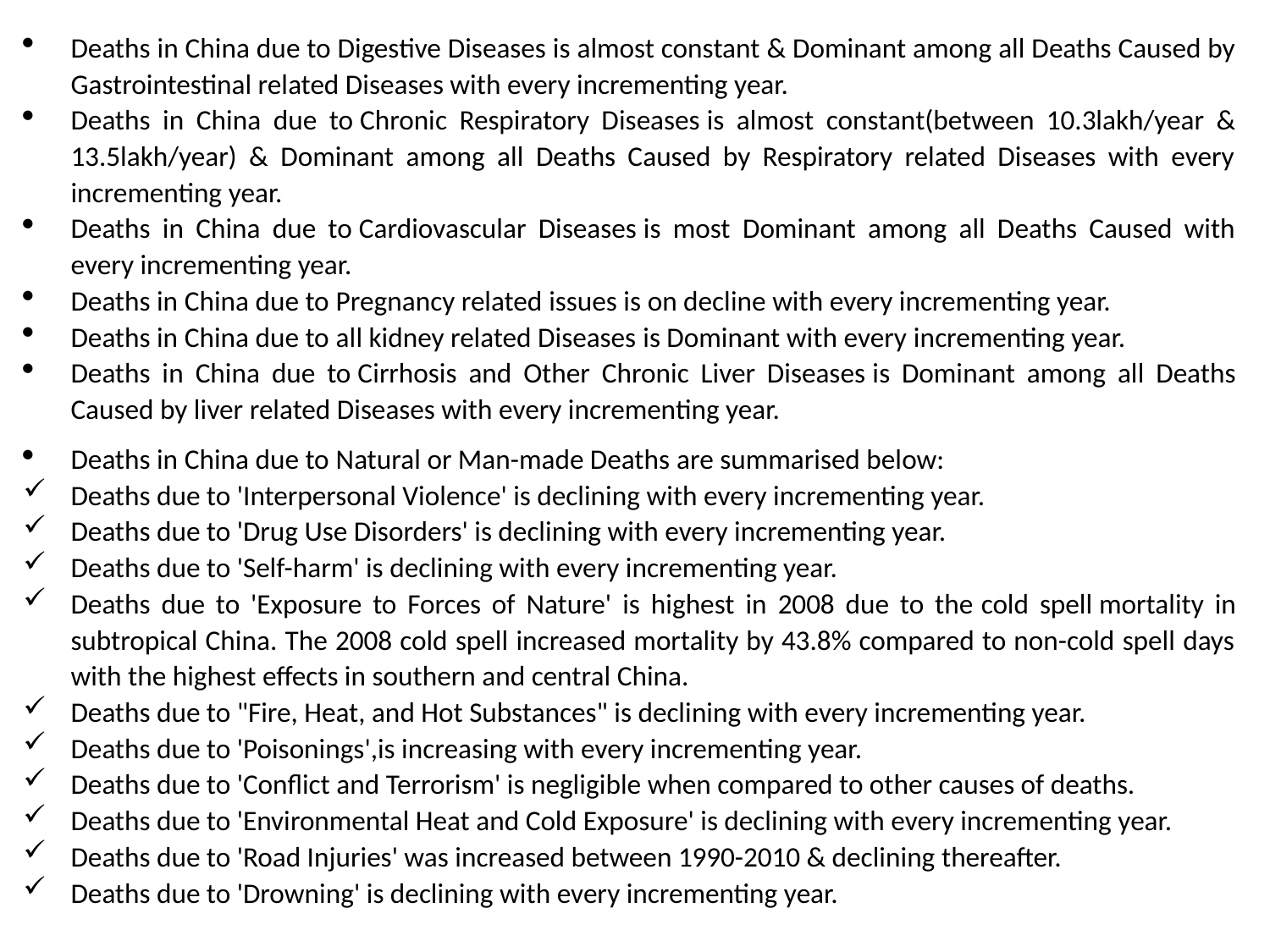

Deaths in China due to Digestive Diseases is almost constant & Dominant among all Deaths Caused by Gastrointestinal related Diseases with every incrementing year.
Deaths in China due to Chronic Respiratory Diseases is almost constant(between 10.3lakh/year & 13.5lakh/year) & Dominant among all Deaths Caused by Respiratory related Diseases with every incrementing year.
Deaths in China due to Cardiovascular Diseases is most Dominant among all Deaths Caused with every incrementing year.
Deaths in China due to Pregnancy related issues is on decline with every incrementing year.
Deaths in China due to all kidney related Diseases is Dominant with every incrementing year.
Deaths in China due to Cirrhosis and Other Chronic Liver Diseases is Dominant among all Deaths Caused by liver related Diseases with every incrementing year.
Deaths in China due to Natural or Man-made Deaths are summarised below:
Deaths due to 'Interpersonal Violence' is declining with every incrementing year.
Deaths due to 'Drug Use Disorders' is declining with every incrementing year.
Deaths due to 'Self-harm' is declining with every incrementing year.
Deaths due to 'Exposure to Forces of Nature' is highest in 2008 due to the cold spell mortality in subtropical China. The 2008 cold spell increased mortality by 43.8% compared to non-cold spell days with the highest effects in southern and central China.
Deaths due to "Fire, Heat, and Hot Substances" is declining with every incrementing year.
Deaths due to 'Poisonings',is increasing with every incrementing year.
Deaths due to 'Conflict and Terrorism' is negligible when compared to other causes of deaths.
Deaths due to 'Environmental Heat and Cold Exposure' is declining with every incrementing year.
Deaths due to 'Road Injuries' was increased between 1990-2010 & declining thereafter.
Deaths due to 'Drowning' is declining with every incrementing year.